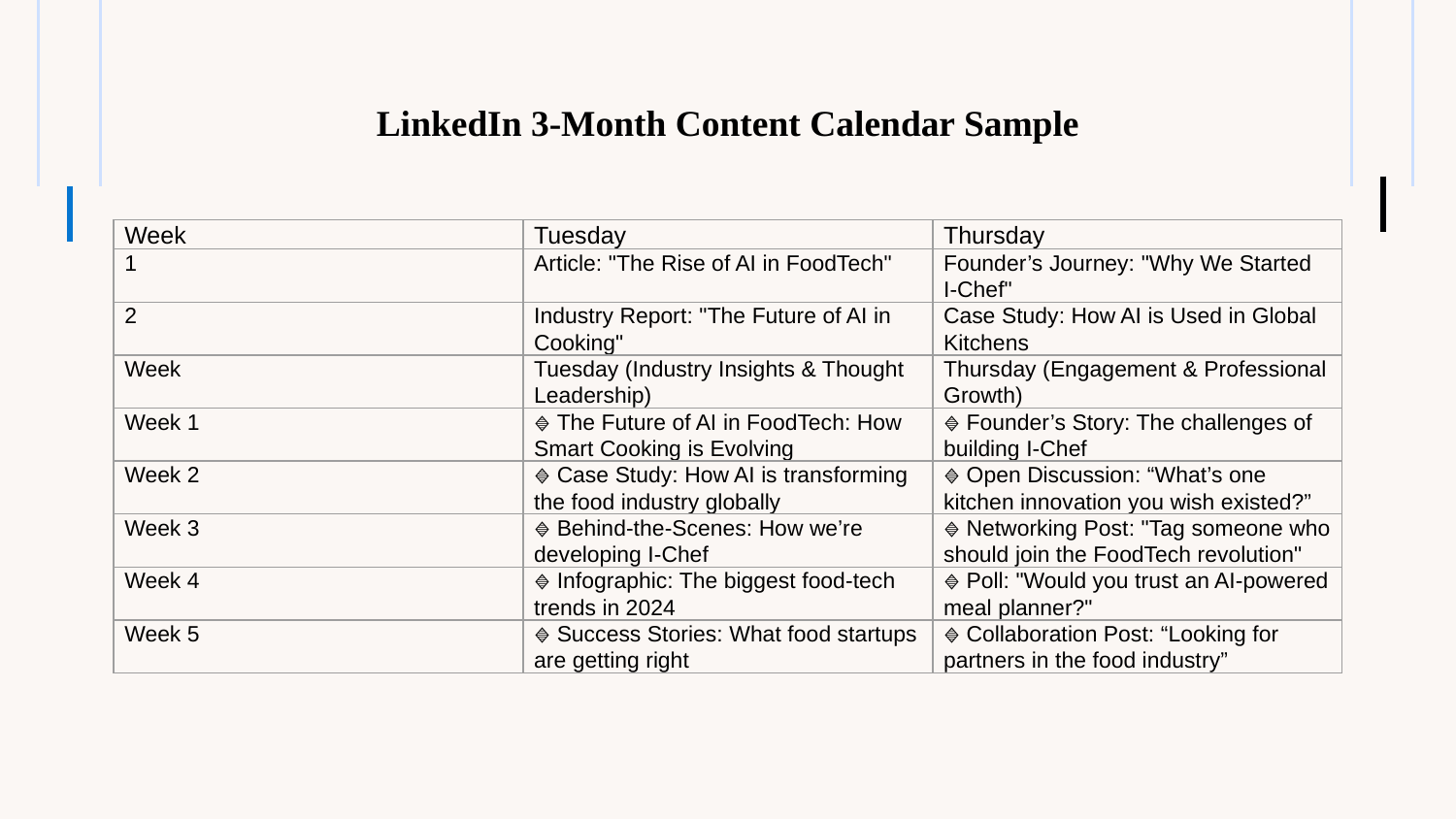

LinkedIn 3-Month Content Calendar Sample
| Week | Tuesday | Thursday |
| --- | --- | --- |
| 1 | Article: "The Rise of AI in FoodTech" | Founder’s Journey: "Why We Started I-Chef" |
| 2 | Industry Report: "The Future of AI in Cooking" | Case Study: How AI is Used in Global Kitchens |
| Week | Tuesday (Industry Insights & Thought Leadership) | Thursday (Engagement & Professional Growth) |
| Week 1 | 🔹 The Future of AI in FoodTech: How Smart Cooking is Evolving | 🔹 Founder’s Story: The challenges of building I-Chef |
| Week 2 | 🔹 Case Study: How AI is transforming the food industry globally | 🔹 Open Discussion: “What’s one kitchen innovation you wish existed?” |
| Week 3 | 🔹 Behind-the-Scenes: How we’re developing I-Chef | 🔹 Networking Post: "Tag someone who should join the FoodTech revolution" |
| Week 4 | 🔹 Infographic: The biggest food-tech trends in 2024 | 🔹 Poll: "Would you trust an AI-powered meal planner?" |
| Week 5 | 🔹 Success Stories: What food startups are getting right | 🔹 Collaboration Post: “Looking for partners in the food industry” |